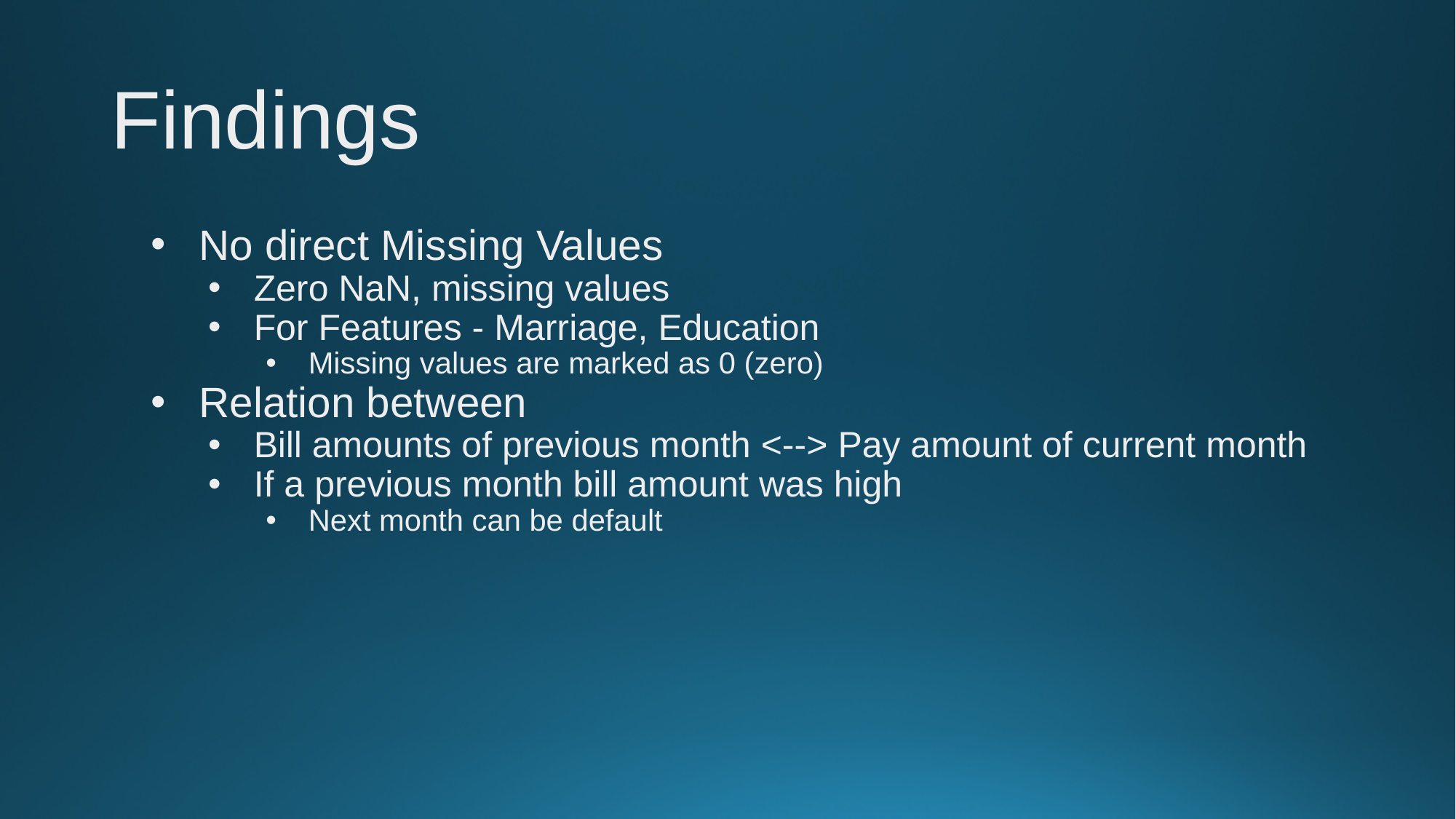

# Findings
No direct Missing Values
Zero NaN, missing values
For Features - Marriage, Education
Missing values are marked as 0 (zero)
Relation between
Bill amounts of previous month <--> Pay amount of current month
If a previous month bill amount was high
Next month can be default